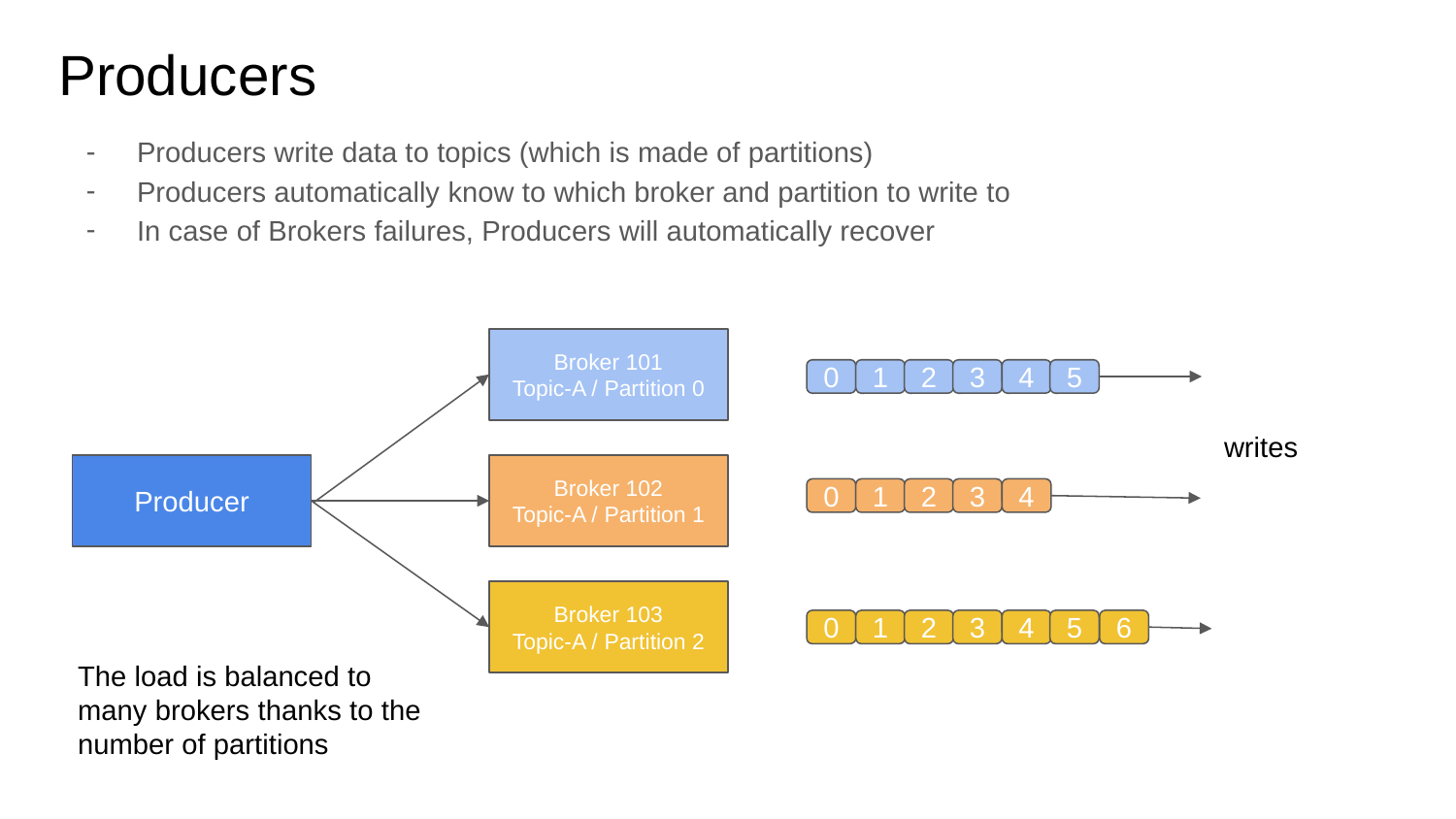

# Producers
Producers write data to topics (which is made of partitions)
Producers automatically know to which broker and partition to write to
In case of Brokers failures, Producers will automatically recover
Broker 101
Topic-A / Partition 0
0
1
2
3
4
5
writes
Producer
Broker 102
Topic-A / Partition 1
0
1
2
3
4
Broker 103
Topic-A / Partition 2
0
1
2
3
4
5
6
The load is balanced to many brokers thanks to the number of partitions